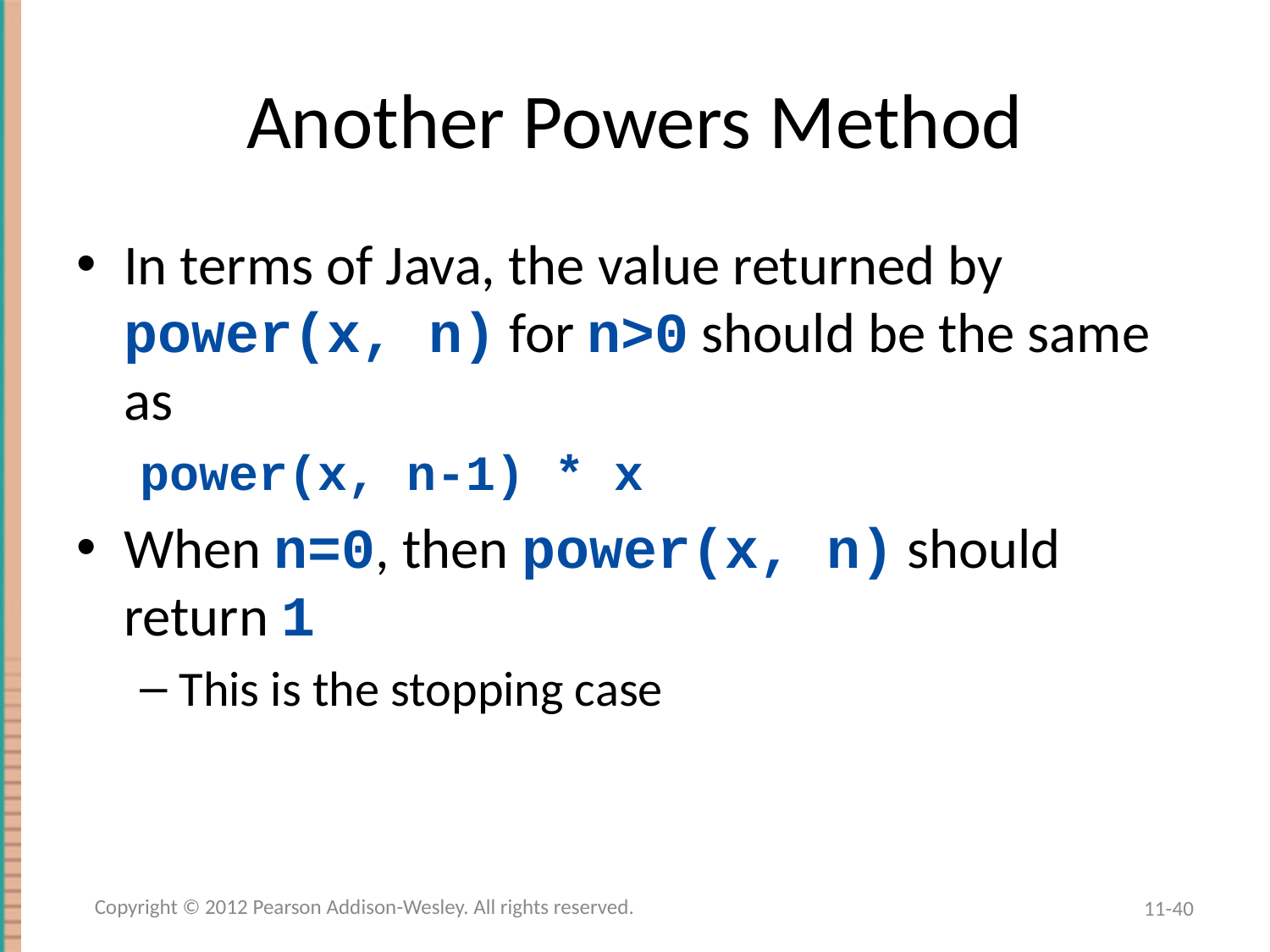

# Another Powers Method
In terms of Java, the value returned by power(x, n) for n>0 should be the same as
power(x, n-1) * x
When n=0, then power(x, n) should return 1
This is the stopping case
Copyright © 2012 Pearson Addison-Wesley. All rights reserved.
11-40